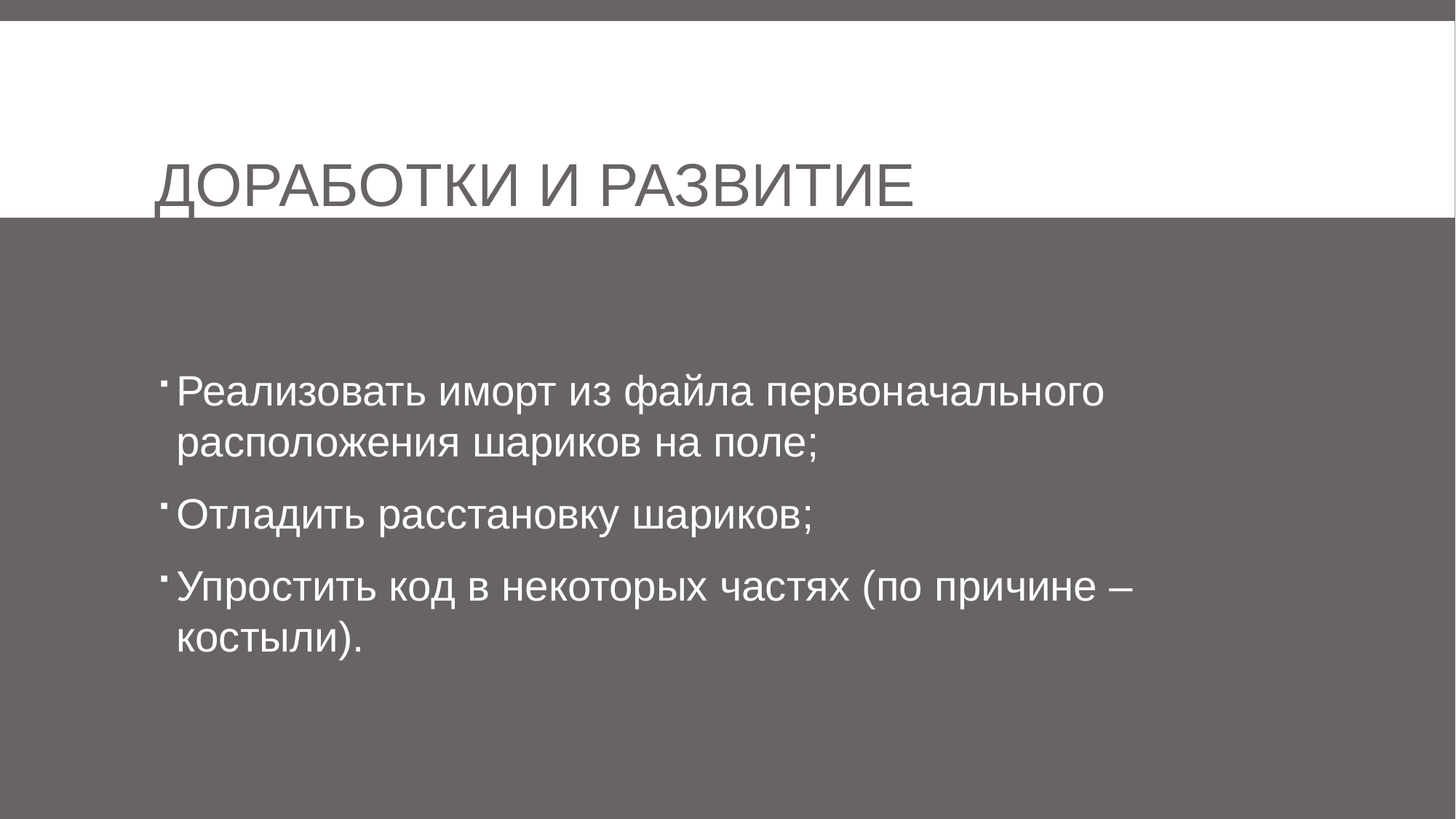

# Доработки и развитие
Реализовать иморт из файла первоначального расположения шариков на поле;
Отладить расстановку шариков;
Упростить код в некоторых частях (по причине – костыли).